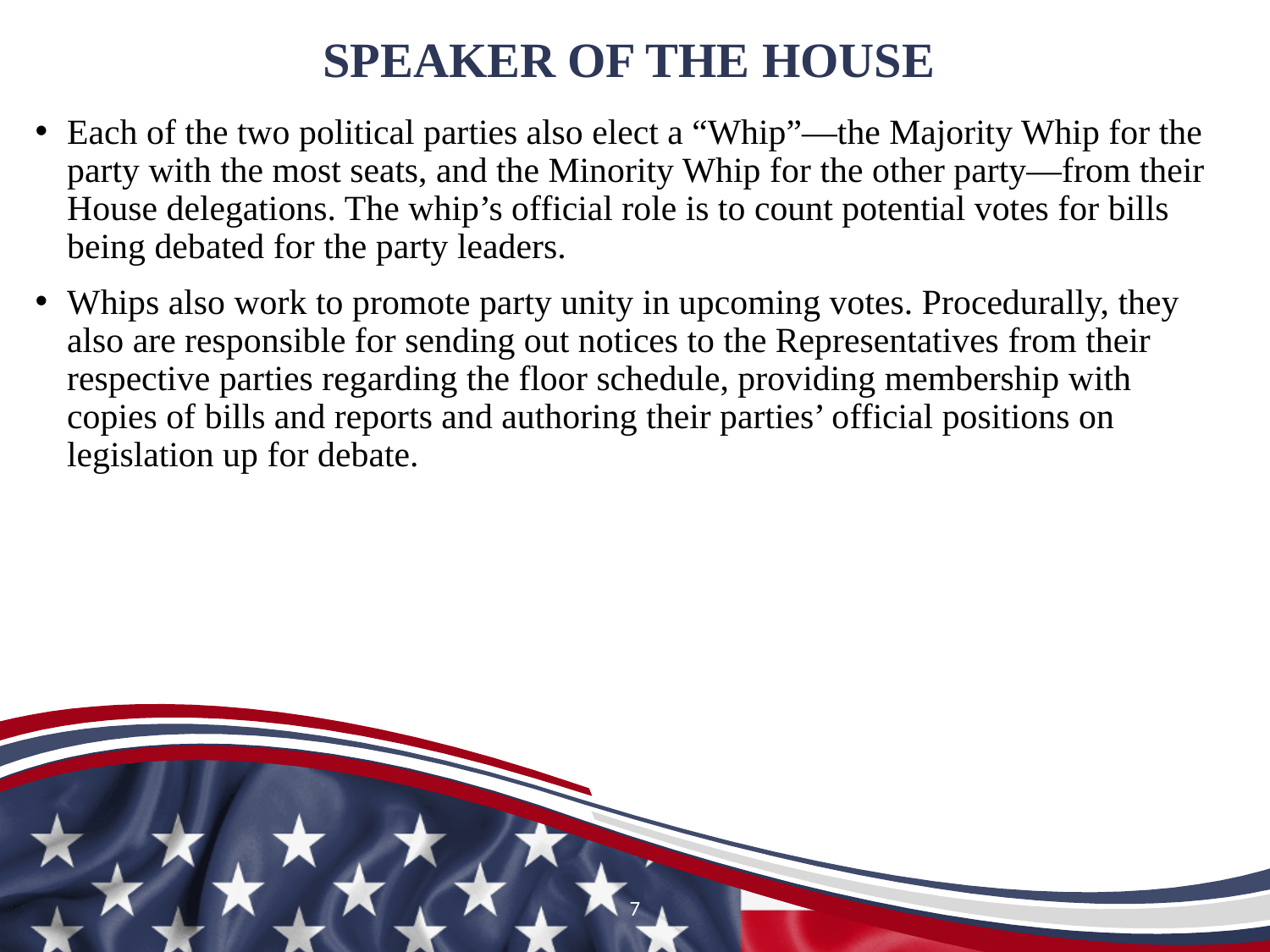

# SPEAKER OF THE HOUSE
Each of the two political parties also elect a “Whip”—the Majority Whip for the party with the most seats, and the Minority Whip for the other party—from their House delegations. The whip’s official role is to count potential votes for bills being debated for the party leaders.
Whips also work to promote party unity in upcoming votes. Procedurally, they also are responsible for sending out notices to the Representatives from their respective parties regarding the floor schedule, providing membership with copies of bills and reports and authoring their parties’ official positions on legislation up for debate.
7